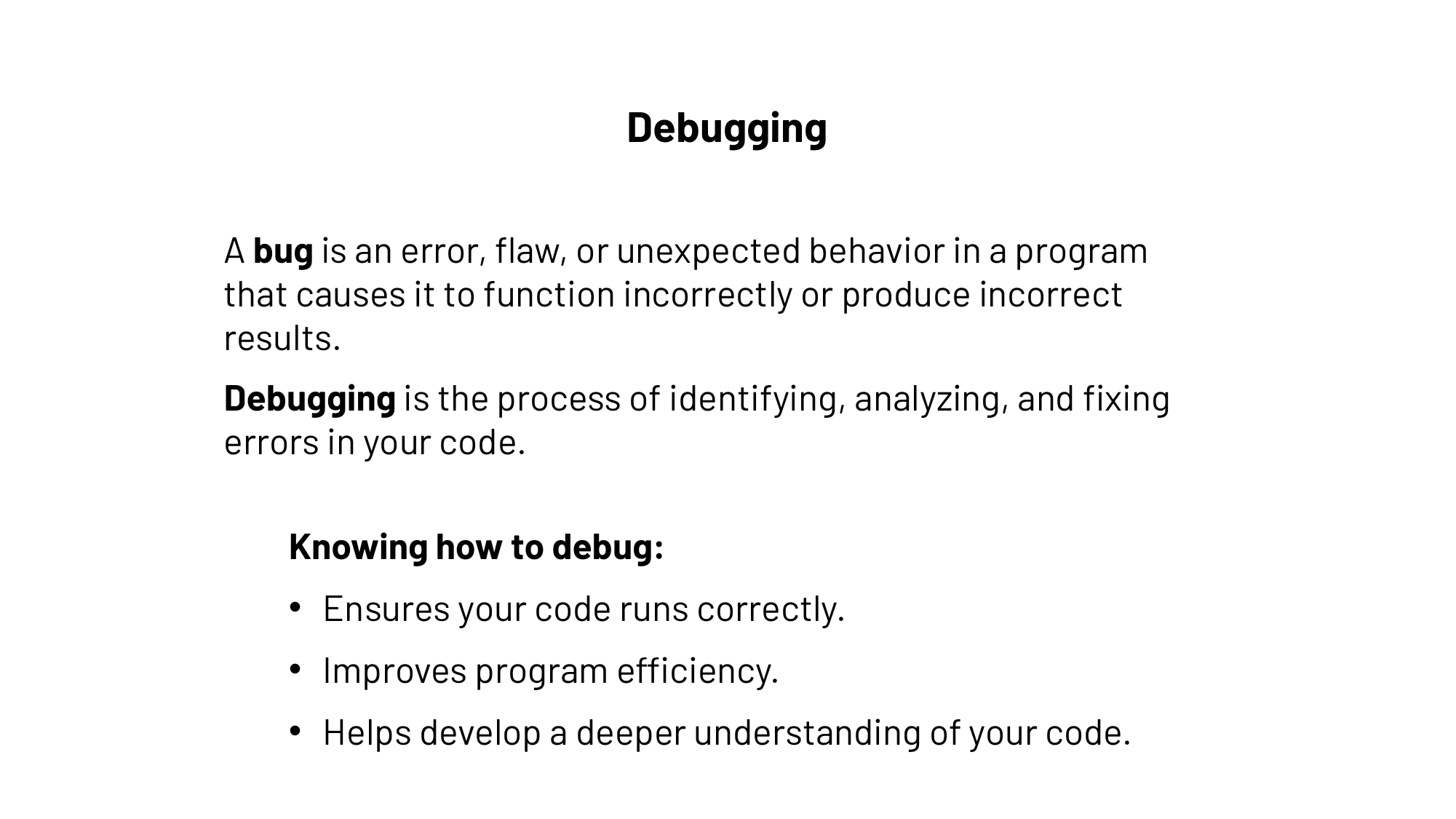

Debugging
A bug is an error, flaw, or unexpected behavior in a program that causes it to function incorrectly or produce incorrect results.
Debugging is the process of identifying, analyzing, and fixing errors in your code.
Knowing how to debug:
Ensures your code runs correctly.
Improves program efficiency.
Helps develop a deeper understanding of your code.